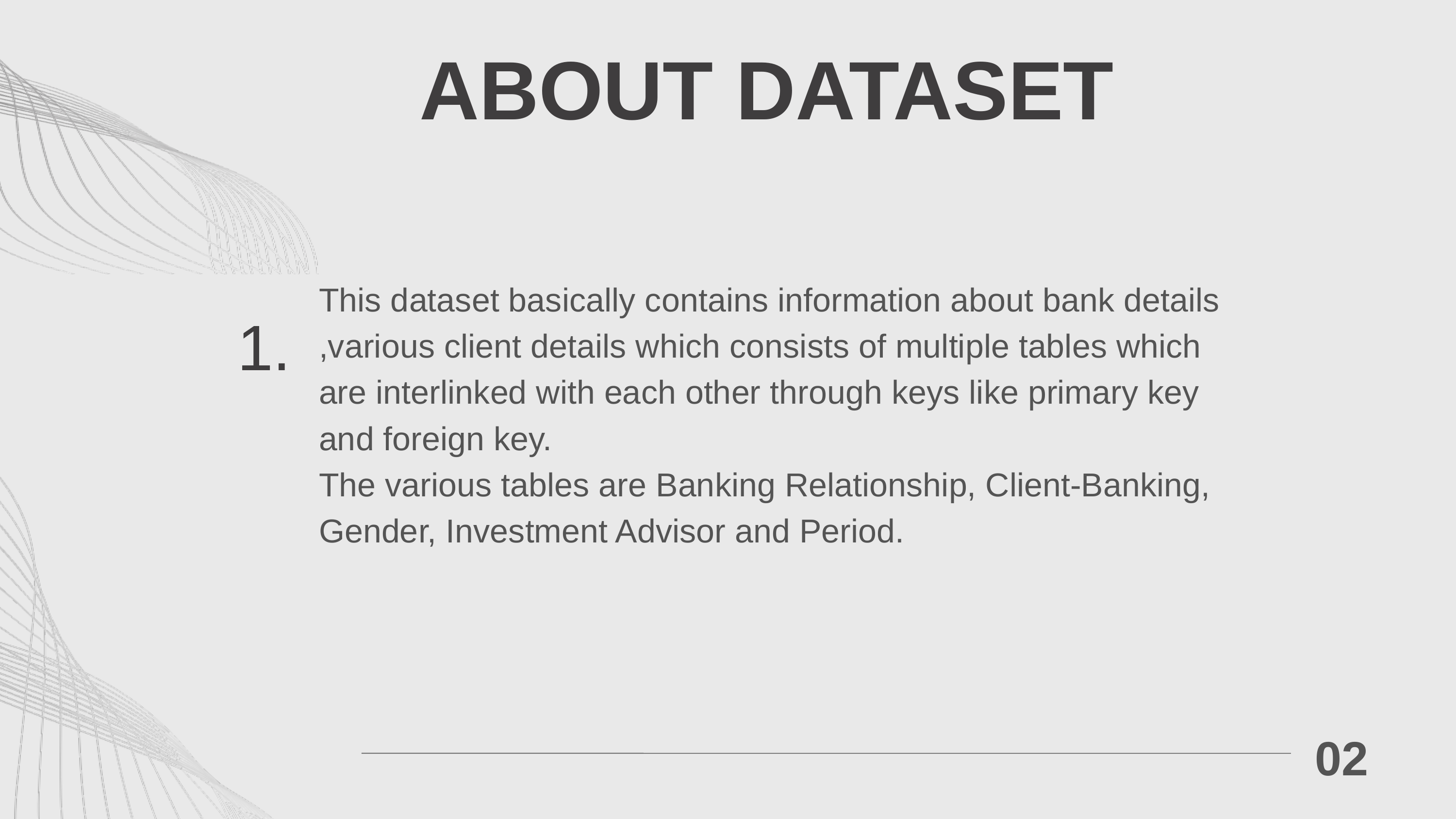

ABOUT DATASET
This dataset basically contains information about bank details ,various client details which consists of multiple tables which are interlinked with each other through keys like primary key and foreign key.
The various tables are Banking Relationship, Client-Banking, Gender, Investment Advisor and Period.

1.

02